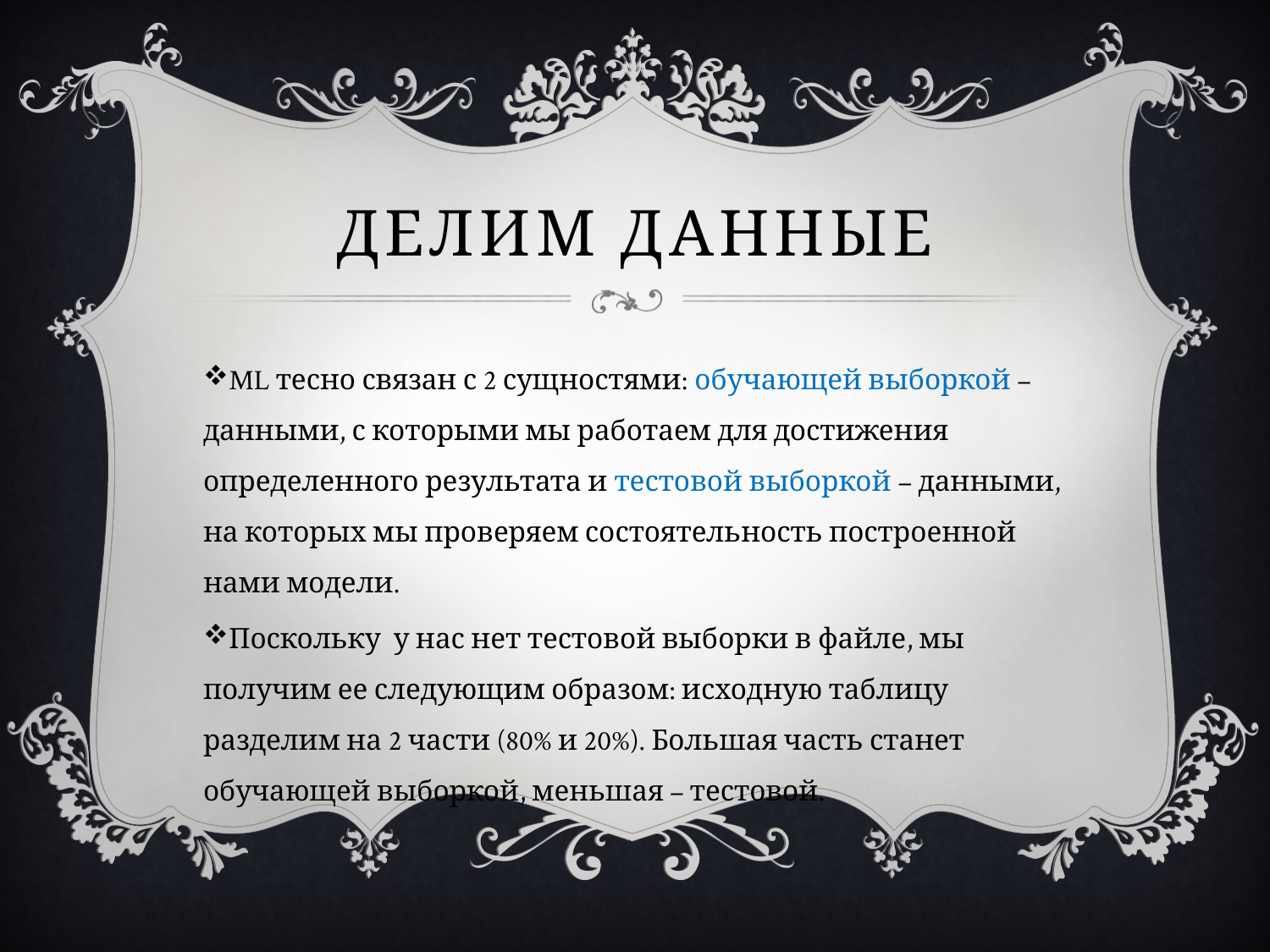

# Делим данные
ML тесно связан с 2 сущностями: обучающей выборкой – данными, с которыми мы работаем для достижения определенного результата и тестовой выборкой – данными, на которых мы проверяем состоятельность построенной нами модели.
Поскольку  у нас нет тестовой выборки в файле, мы получим ее следующим образом: исходную таблицу разделим на 2 части (80% и 20%). Большая часть станет обучающей выборкой, меньшая – тестовой.